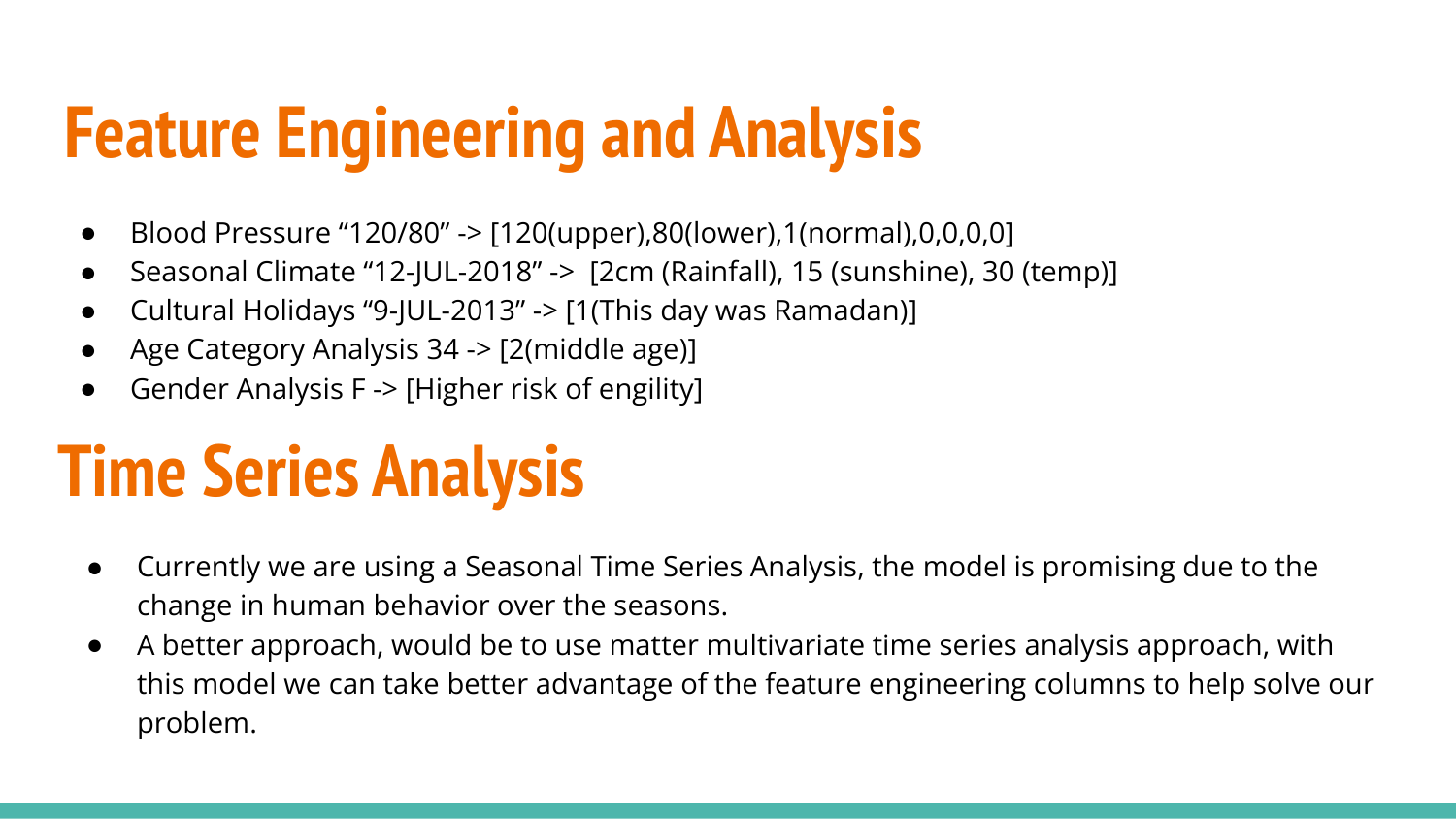

Feature Engineering and Analysis
Blood Pressure “120/80” -> [120(upper),80(lower),1(normal),0,0,0,0]
Seasonal Climate “12-JUL-2018” ->  [2cm (Rainfall), 15 (sunshine), 30 (temp)]
Cultural Holidays “9-JUL-2013” -> [1(This day was Ramadan)]
Age Category Analysis 34 -> [2(middle age)]
Gender Analysis F -> [Higher risk of engility]
# Time Series Analysis
Currently we are using a Seasonal Time Series Analysis, the model is promising due to the change in human behavior over the seasons.
A better approach, would be to use matter multivariate time series analysis approach, with this model we can take better advantage of the feature engineering columns to help solve our problem.